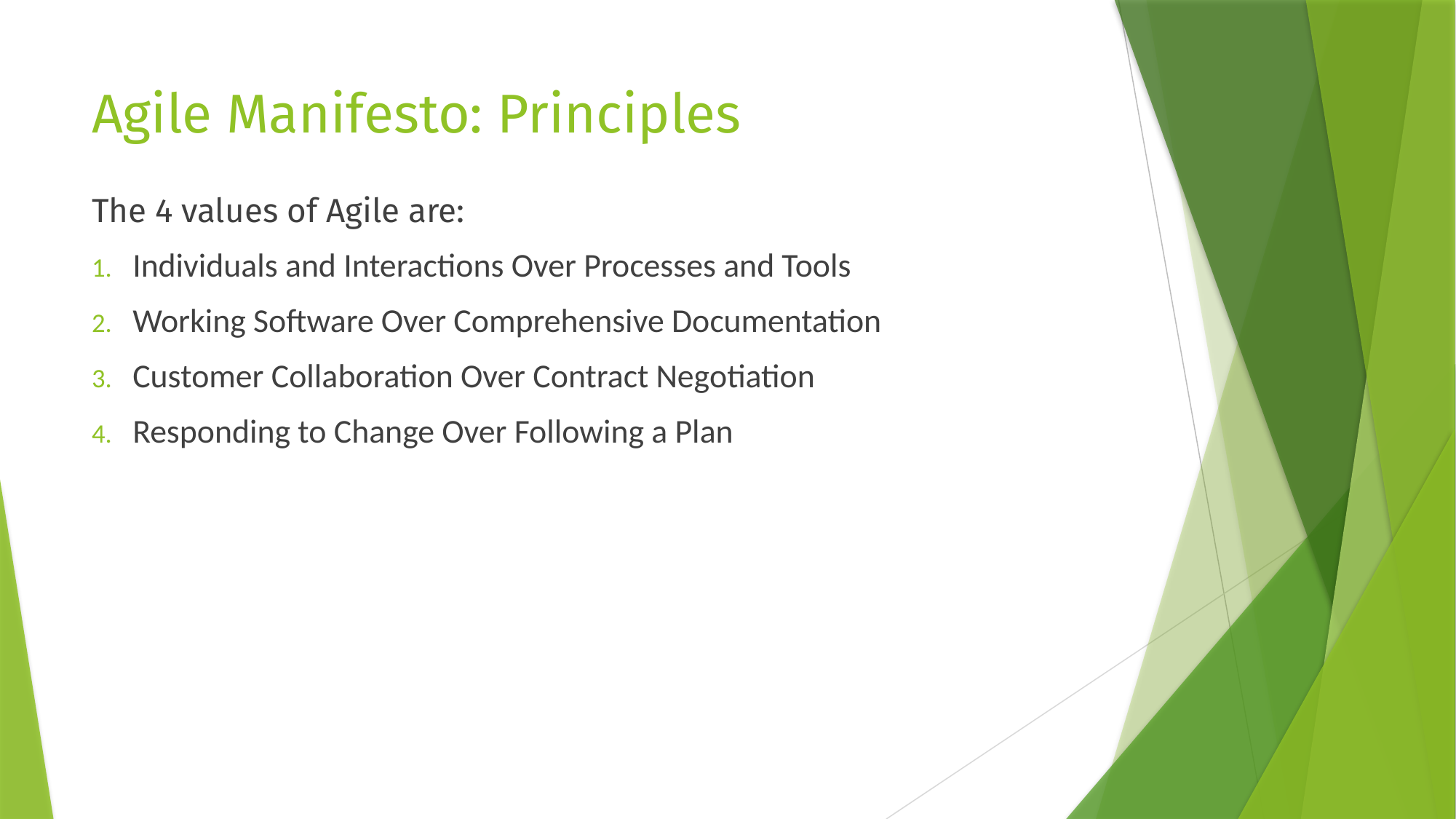

# Agile Manifesto: Principles
The 4 values of Agile are:
Individuals and Interactions Over Processes and Tools
Working Software Over Comprehensive Documentation
Customer Collaboration Over Contract Negotiation
Responding to Change Over Following a Plan